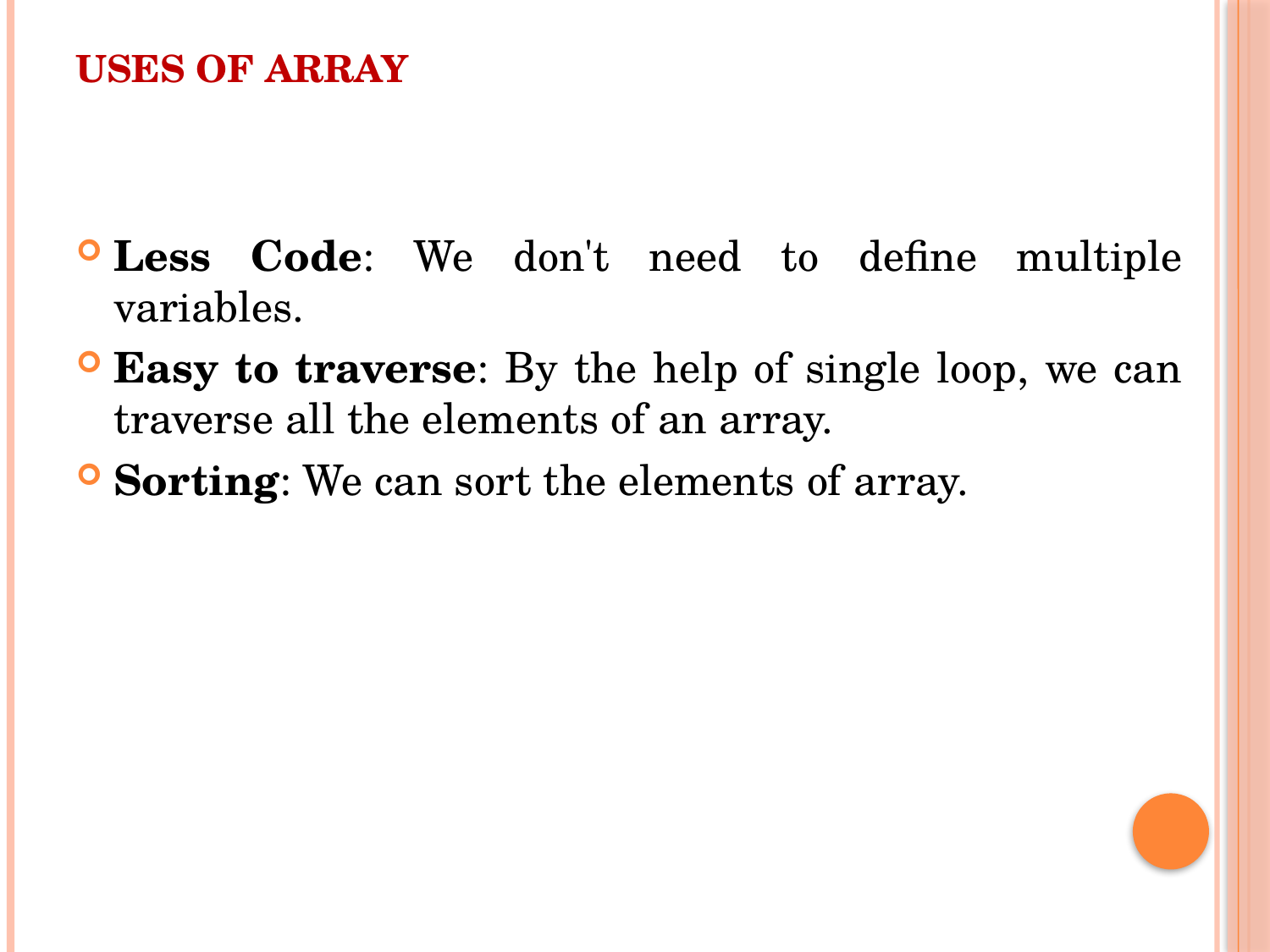

# Uses of array
Less Code: We don't need to define multiple variables.
Easy to traverse: By the help of single loop, we can traverse all the elements of an array.
Sorting: We can sort the elements of array.